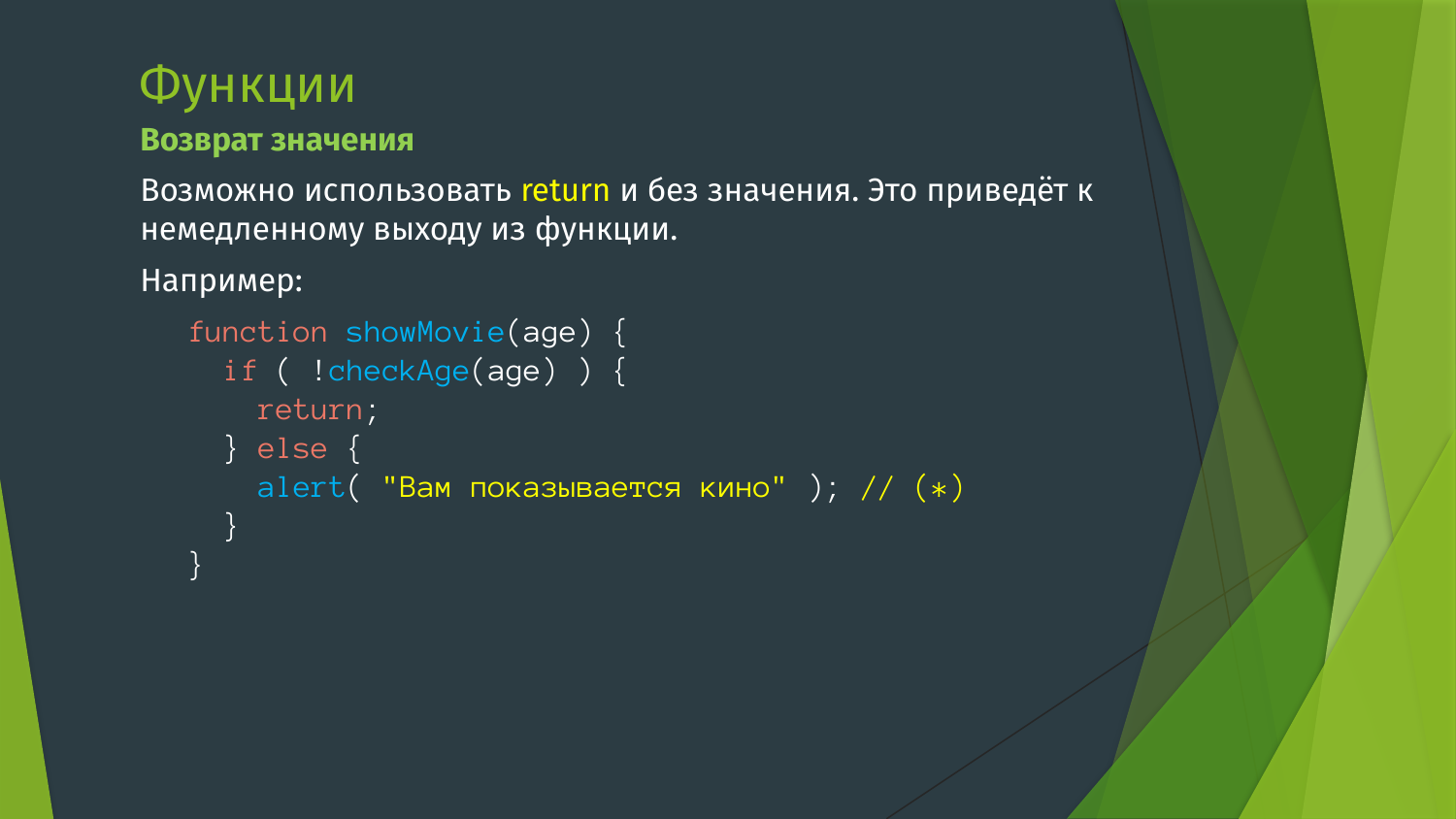

# Функции
Возврат значения
Возможно использовать return и без значения. Это приведёт к немедленному выходу из функции.
Например:
function showMovie(age) {
  if ( !checkAge(age) ) {
    return;
  } else {
    alert( "Вам показывается кино" ); // (*)
  }
}